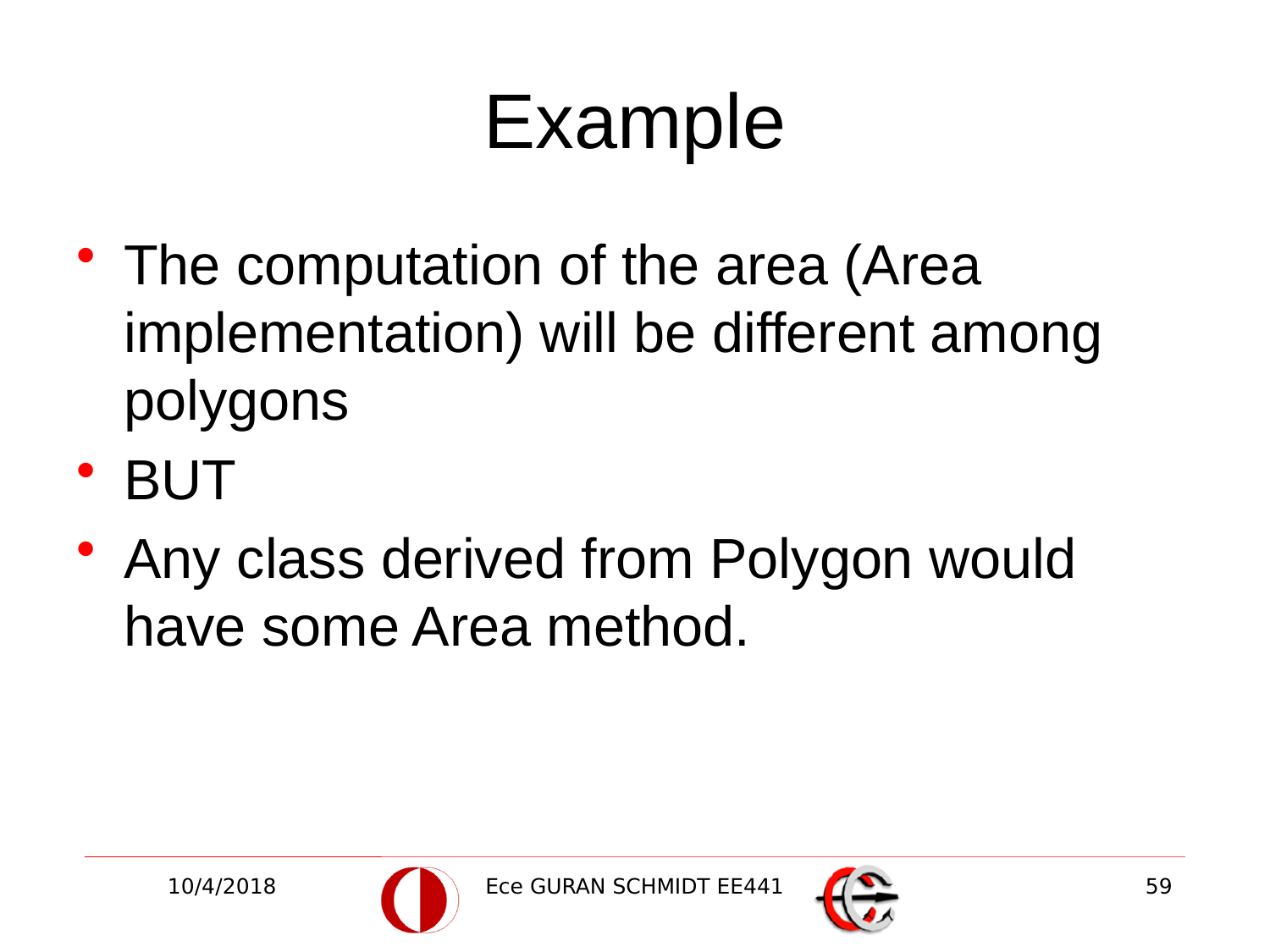

# Example
The computation of the area (Area implementation) will be different among polygons
BUT
Any class derived from Polygon would have some Area method.

10/4/2018
Ece GURAN SCHMIDT EE441
59